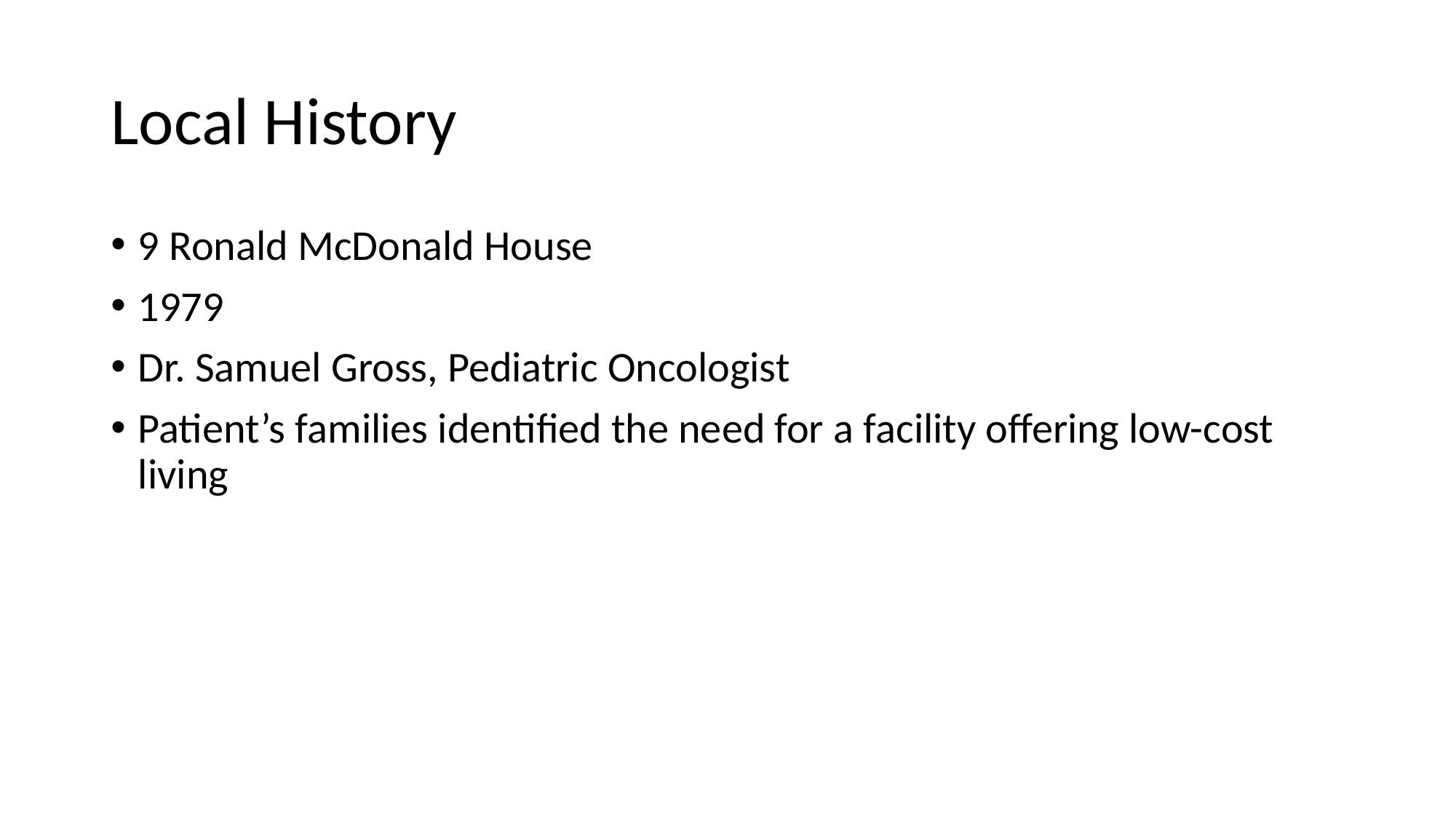

# Local History
9 Ronald McDonald House
1979
Dr. Samuel Gross, Pediatric Oncologist
Patient’s families identified the need for a facility offering low-cost living